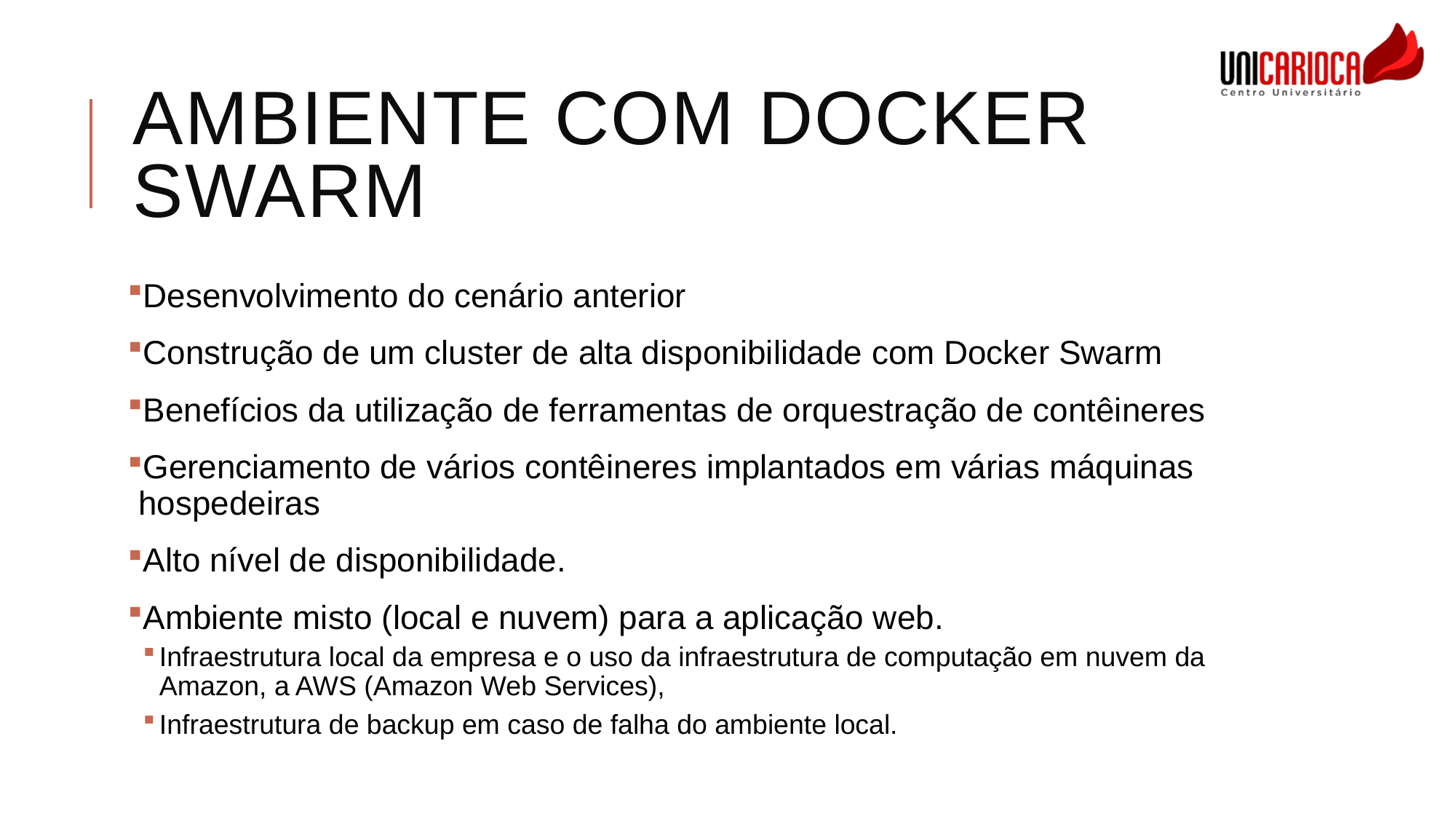

# Ambiente com Docker Swarm
Desenvolvimento do cenário anterior
Construção de um cluster de alta disponibilidade com Docker Swarm
Benefícios da utilização de ferramentas de orquestração de contêineres
Gerenciamento de vários contêineres implantados em várias máquinas hospedeiras
Alto nível de disponibilidade.
Ambiente misto (local e nuvem) para a aplicação web.
Infraestrutura local da empresa e o uso da infraestrutura de computação em nuvem da Amazon, a AWS (Amazon Web Services),
Infraestrutura de backup em caso de falha do ambiente local.